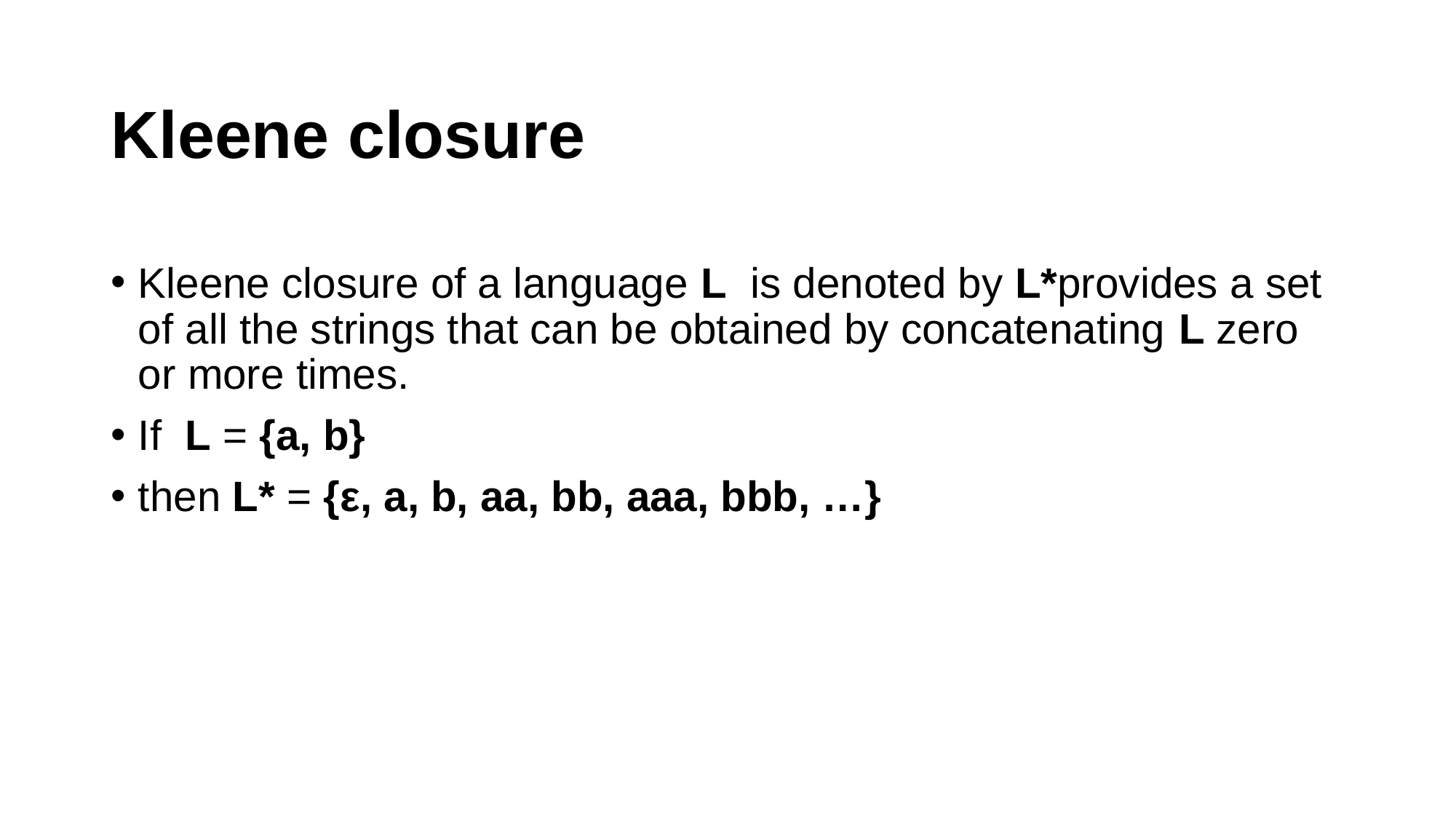

# Kleene closure
Kleene closure of a language L  is denoted by L*provides a set of all the strings that can be obtained by concatenating L zero or more times.
If  L = {a, b}
then L* = {ε, a, b, aa, bb, aaa, bbb, …}